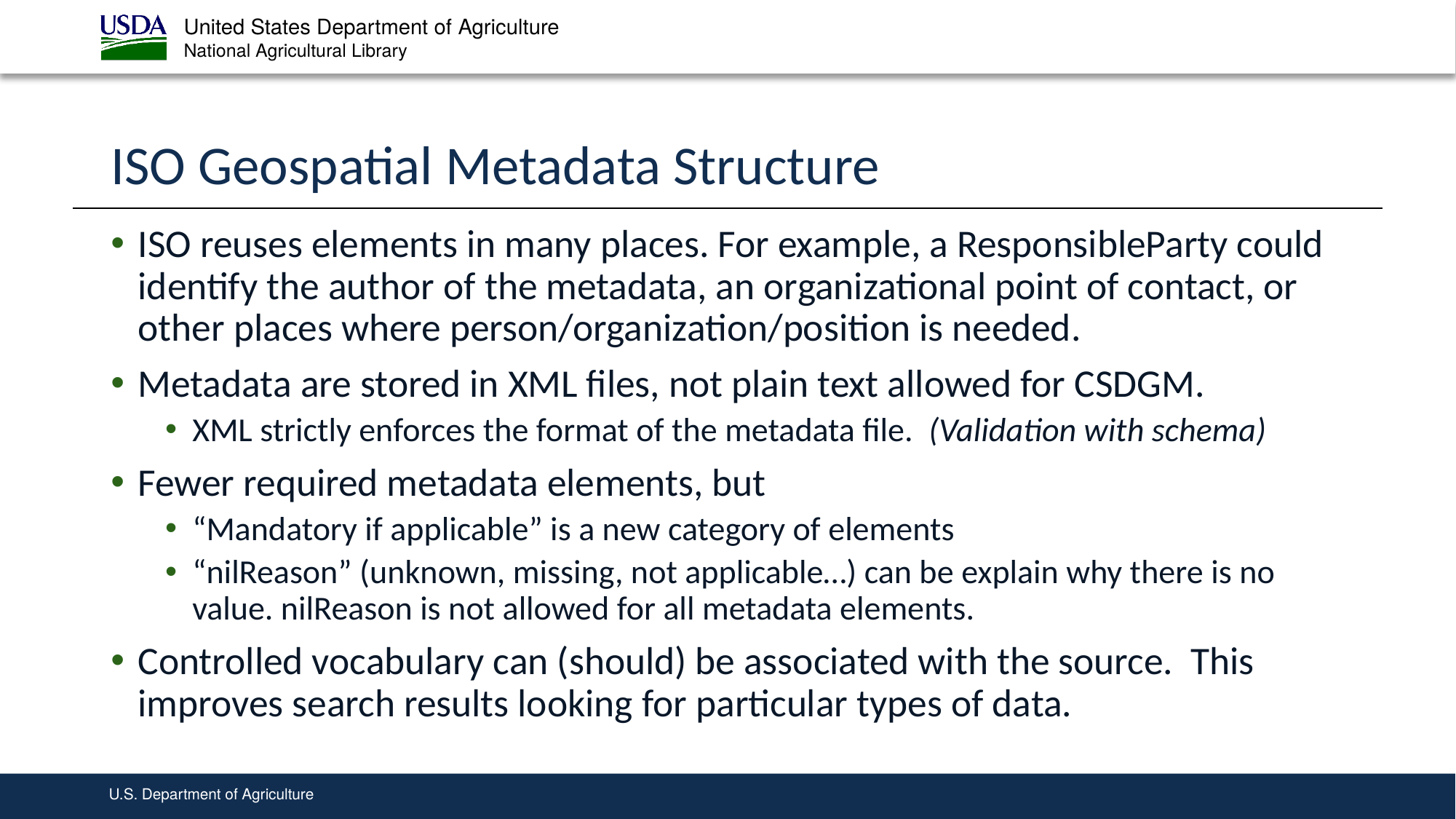

# ISO Geospatial Metadata Structure
ISO reuses elements in many places. For example, a ResponsibleParty could identify the author of the metadata, an organizational point of contact, or other places where person/organization/position is needed.
Metadata are stored in XML files, not plain text allowed for CSDGM.
XML strictly enforces the format of the metadata file.  (Validation with schema)
Fewer required metadata elements, but
“Mandatory if applicable” is a new category of elements
“nilReason” (unknown, missing, not applicable…) can be explain why there is no value. nilReason is not allowed for all metadata elements.
Controlled vocabulary can (should) be associated with the source.  This improves search results looking for particular types of data.